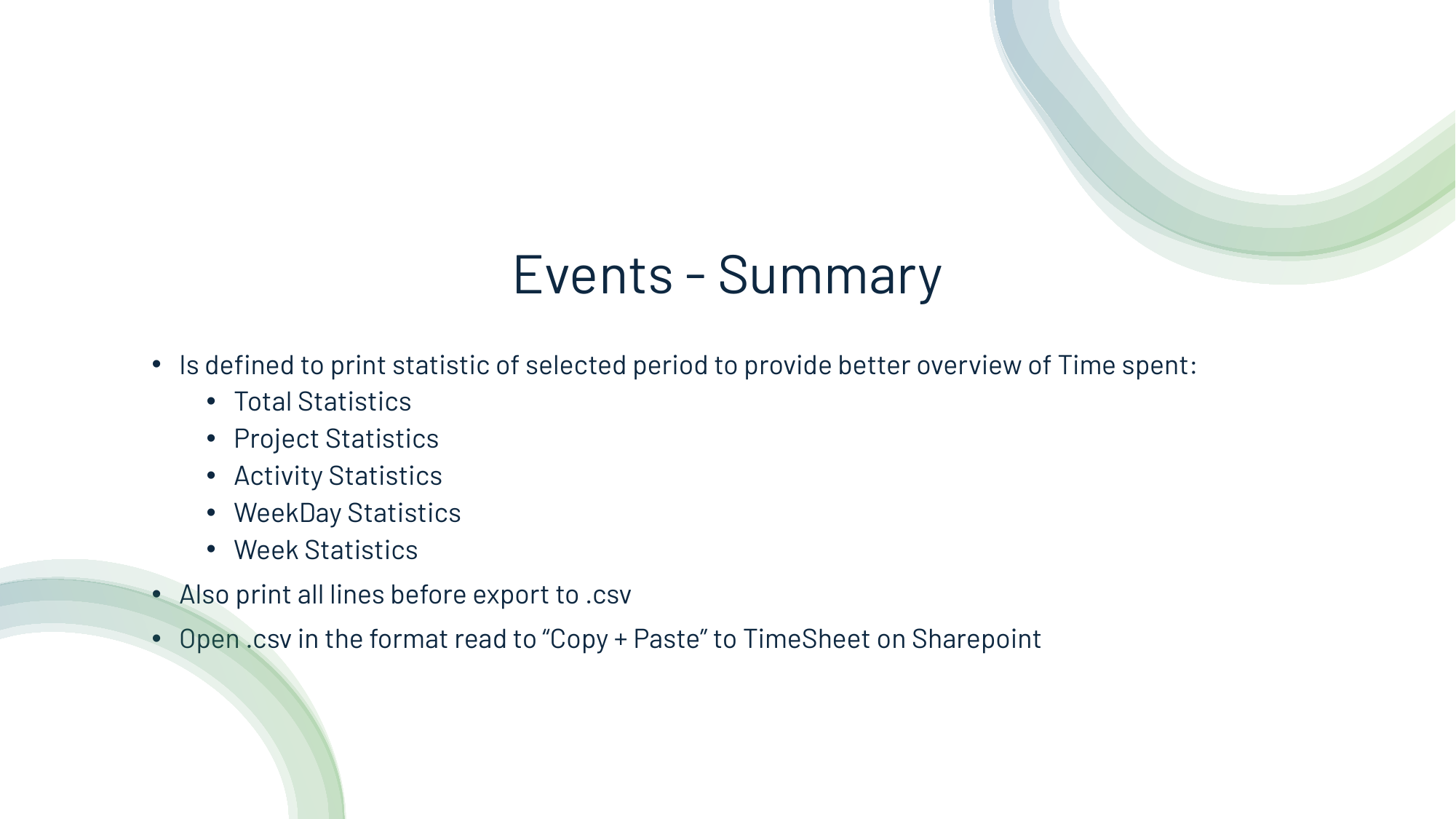

# Events - Summary
Is defined to print statistic of selected period to provide better overview of Time spent:
Total Statistics
Project Statistics
Activity Statistics
WeekDay Statistics
Week Statistics
Also print all lines before export to .csv
Open .csv in the format read to “Copy + Paste” to TimeSheet on Sharepoint